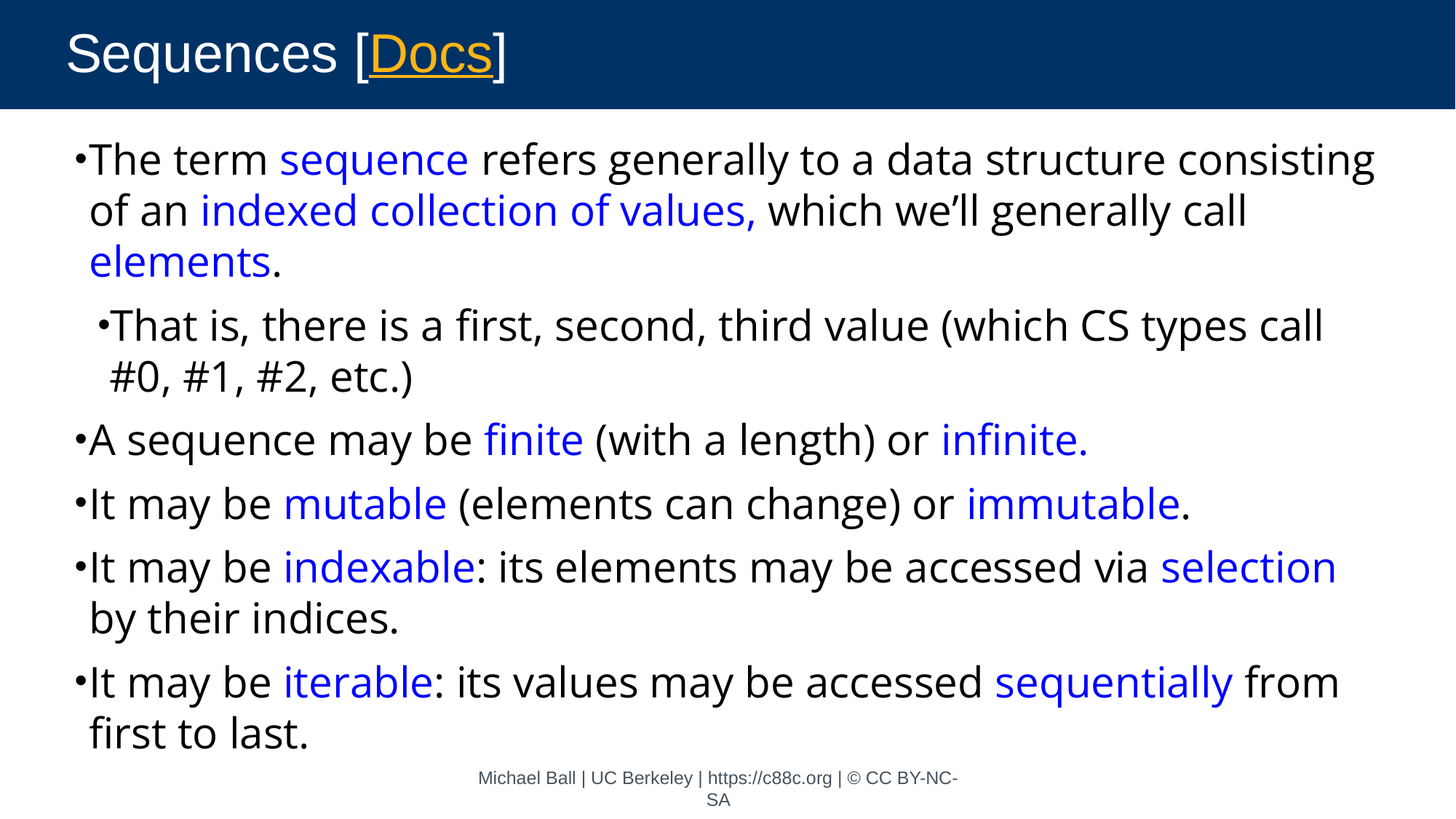

# Sequences [Docs]
The term sequence refers generally to a data structure consisting of an indexed collection of values, which we’ll generally call elements.
That is, there is a first, second, third value (which CS types call #0, #1, #2, etc.)
A sequence may be finite (with a length) or infinite.
It may be mutable (elements can change) or immutable.
It may be indexable: its elements may be accessed via selection by their indices.
It may be iterable: its values may be accessed sequentially from first to last.

Michael Ball | UC Berkeley | https://c88c.org | © CC BY-NC-SA